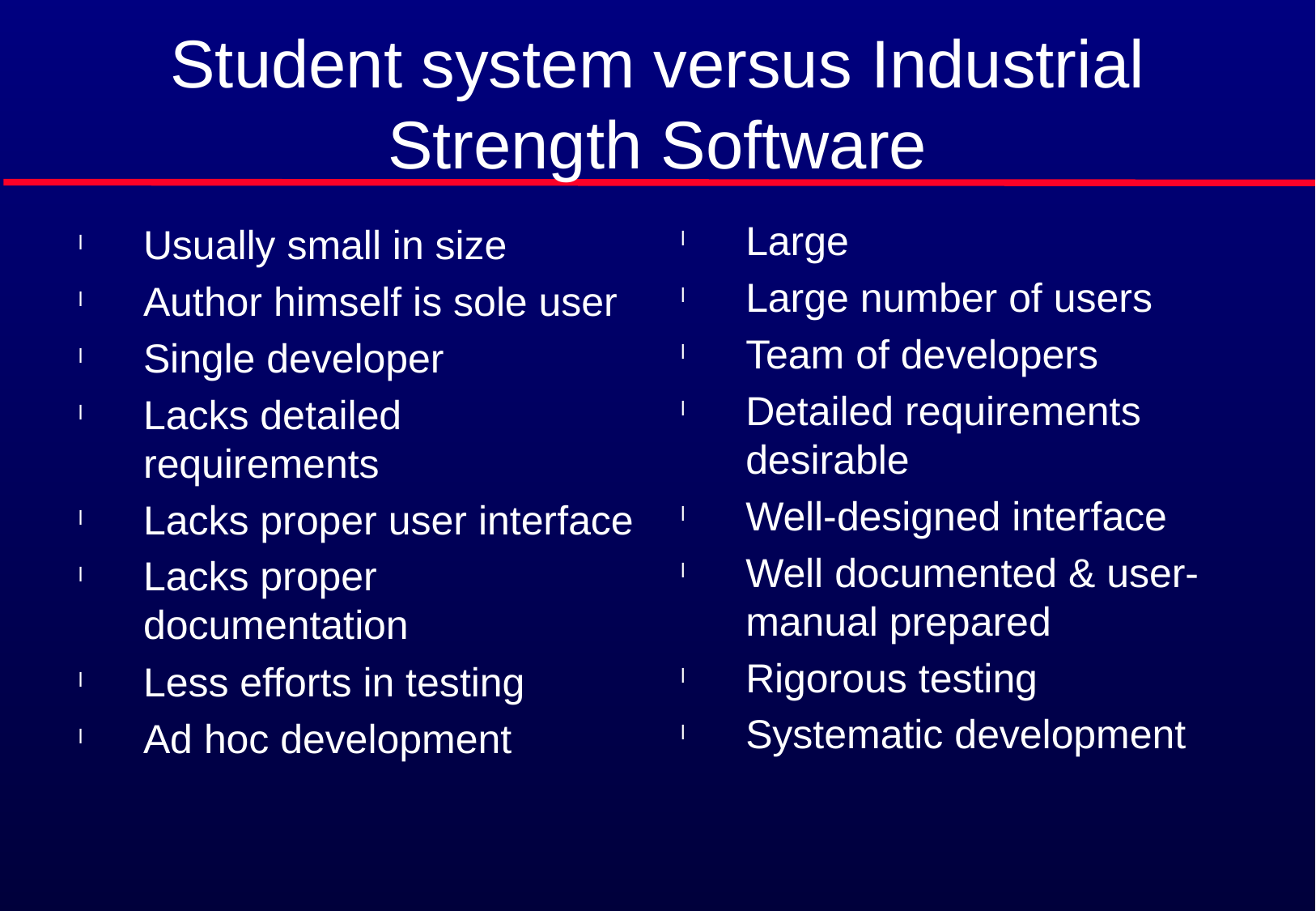

# Student system versus Industrial Strength Software
Large
Large number of users
Team of developers
Detailed requirements desirable
Well-designed interface
Well documented & user-manual prepared
Rigorous testing
Systematic development

Usually small in size
Author himself is sole user
Single developer
Lacks detailed requirements
Lacks proper user interface
Lacks proper documentation
Less efforts in testing
Ad hoc development